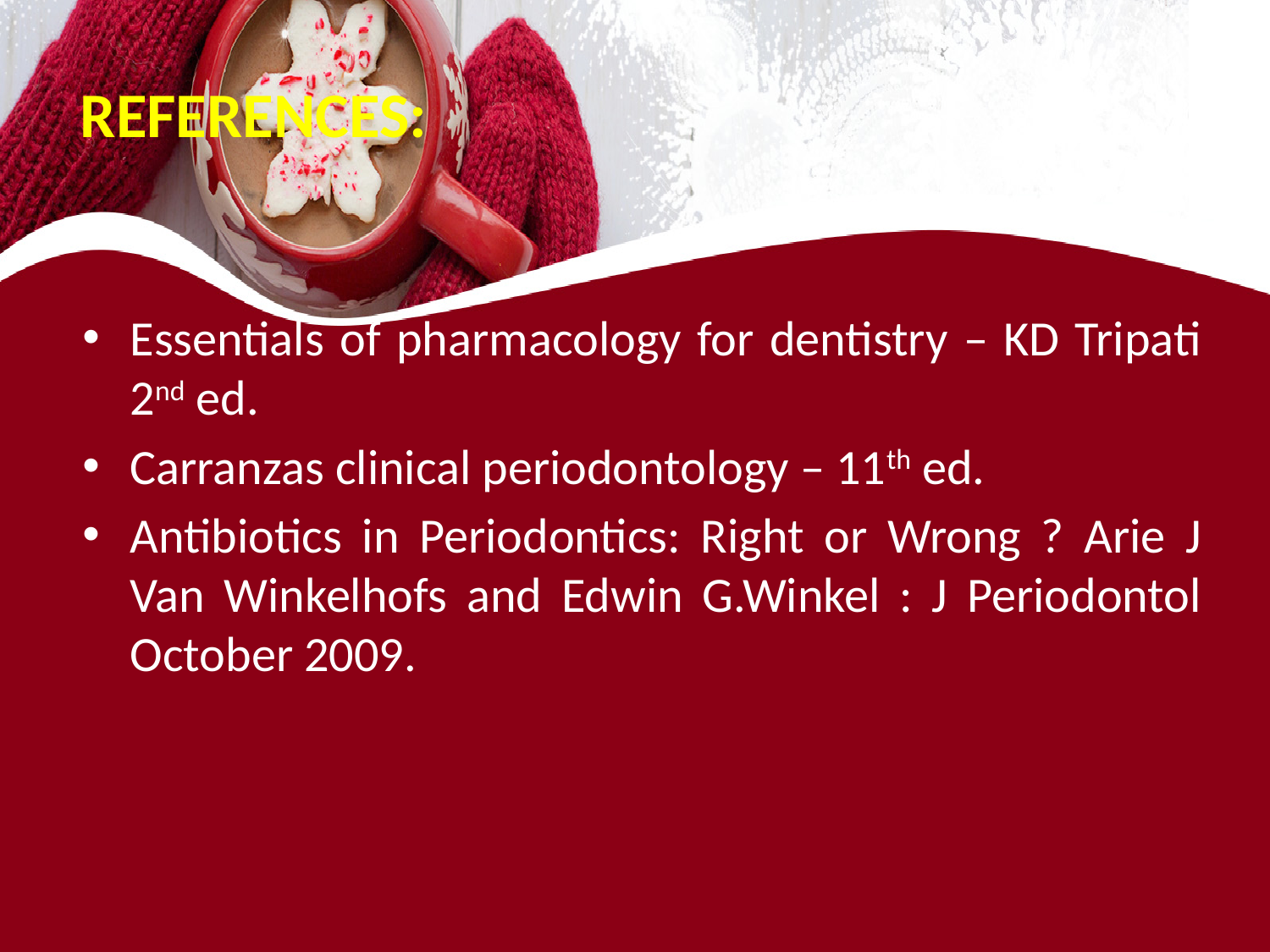

# REFERENCES:
Essentials of pharmacology for dentistry – KD Tripati 2nd ed.
Carranzas clinical periodontology – 11th ed.
Antibiotics in Periodontics: Right or Wrong ? Arie J Van Winkelhofs and Edwin G.Winkel : J Periodontol October 2009.